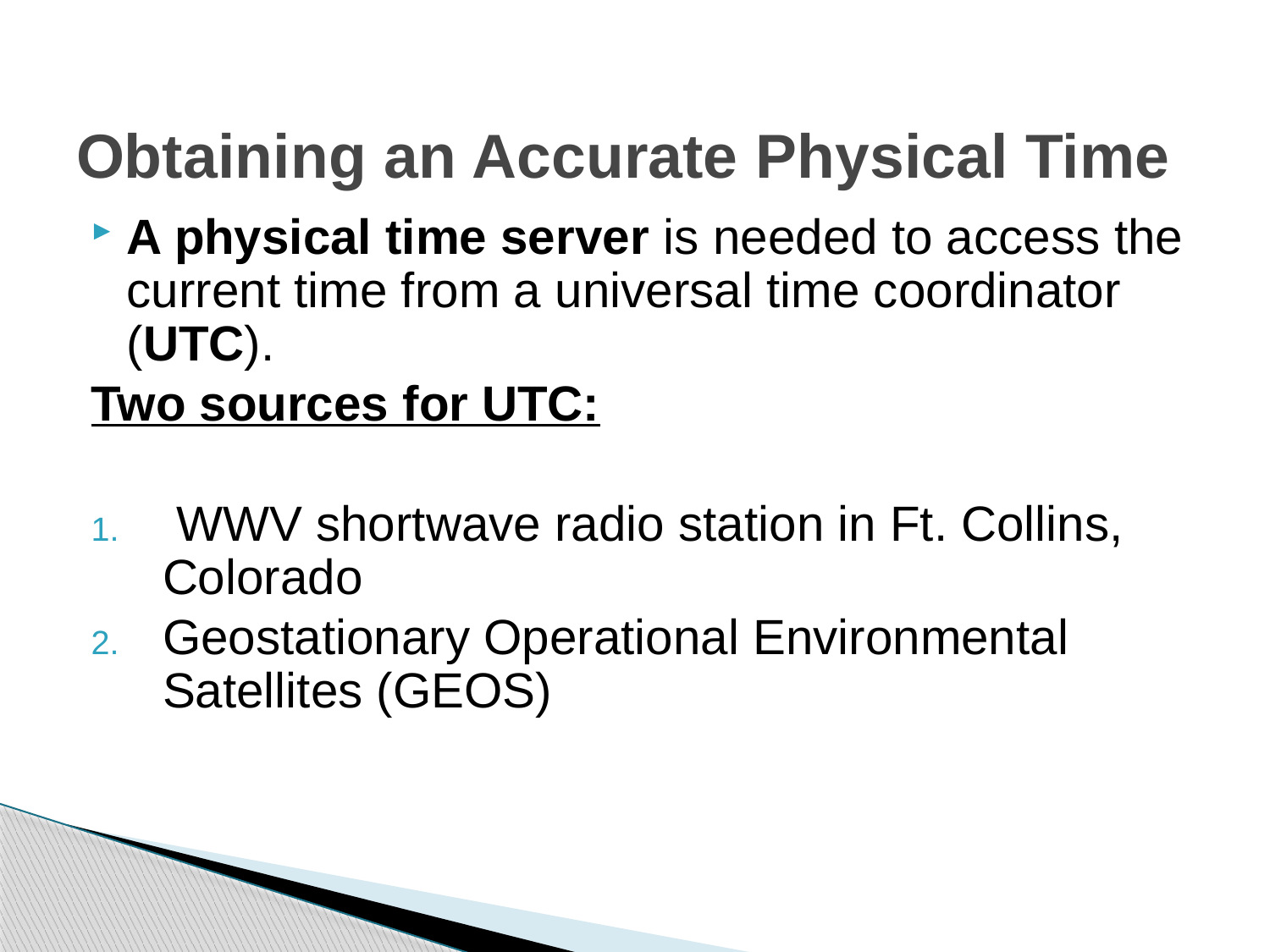

# Obtaining an Accurate Physical Time
A physical time server is needed to access the current time from a universal time coordinator (UTC).
Two sources for UTC:

 WWV shortwave radio station in Ft. Collins, Colorado
Geostationary Operational Environmental Satellites (GEOS)